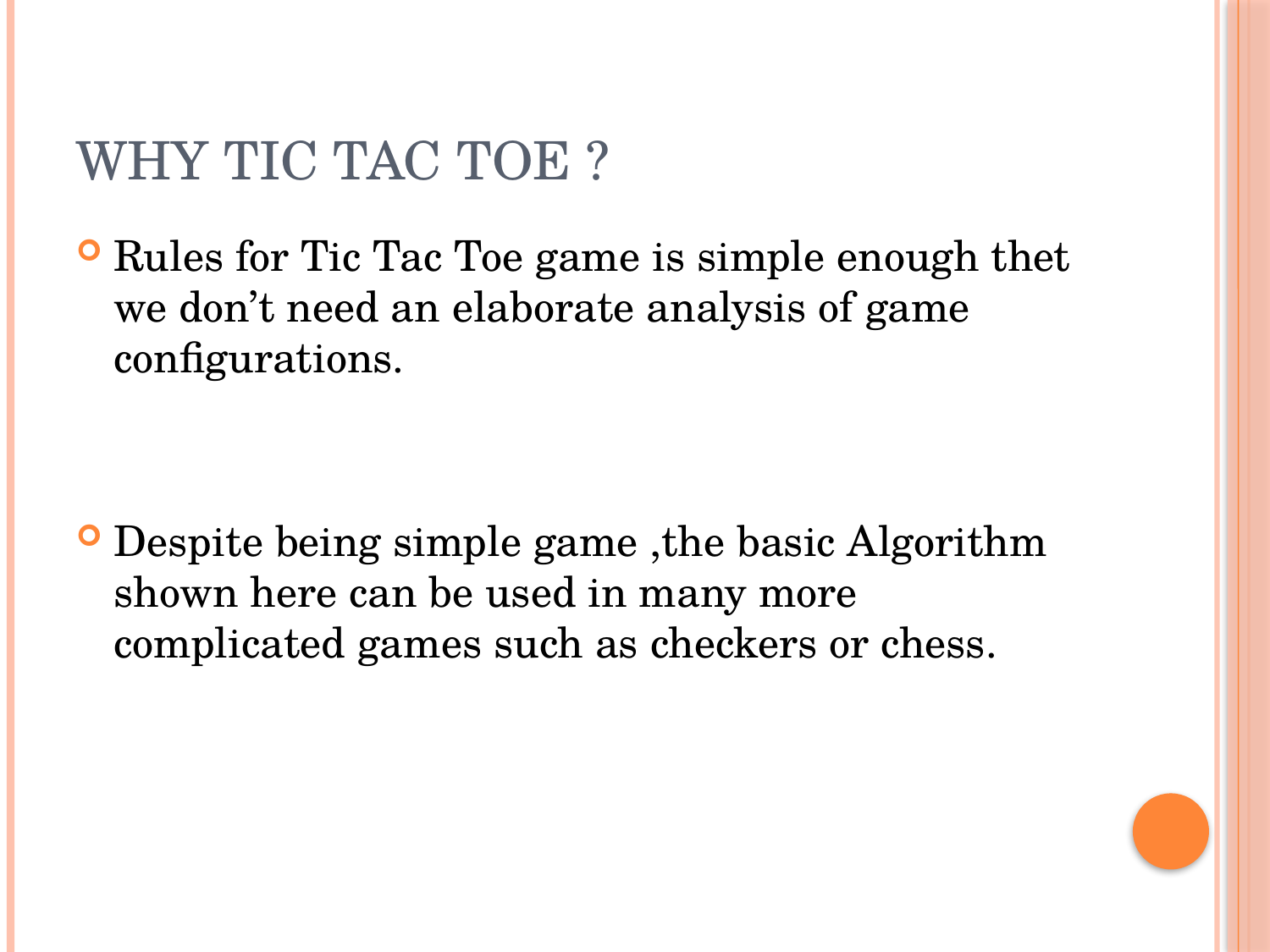

# Why Tic Tac Toe ?
Rules for Tic Tac Toe game is simple enough thet we don’t need an elaborate analysis of game configurations.

Despite being simple game ,the basic Algorithm shown here can be used in many more complicated games such as checkers or chess.